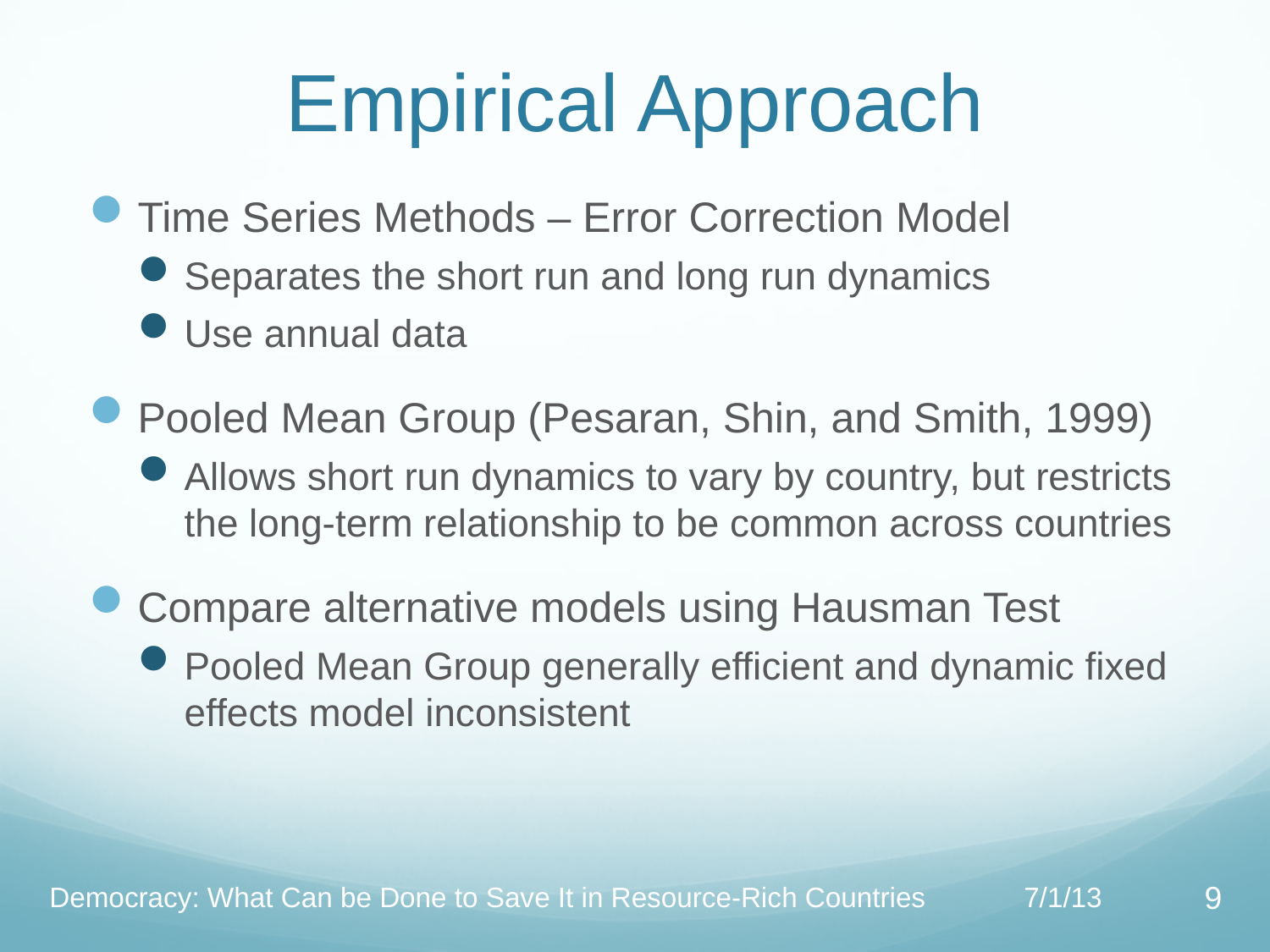

# Empirical Approach
Time Series Methods – Error Correction Model
Separates the short run and long run dynamics
Use annual data
Pooled Mean Group (Pesaran, Shin, and Smith, 1999)
Allows short run dynamics to vary by country, but restricts the long-term relationship to be common across countries
Compare alternative models using Hausman Test
Pooled Mean Group generally efficient and dynamic fixed effects model inconsistent

Democracy: What Can be Done to Save It in Resource-Rich Countries
7/1/13
9